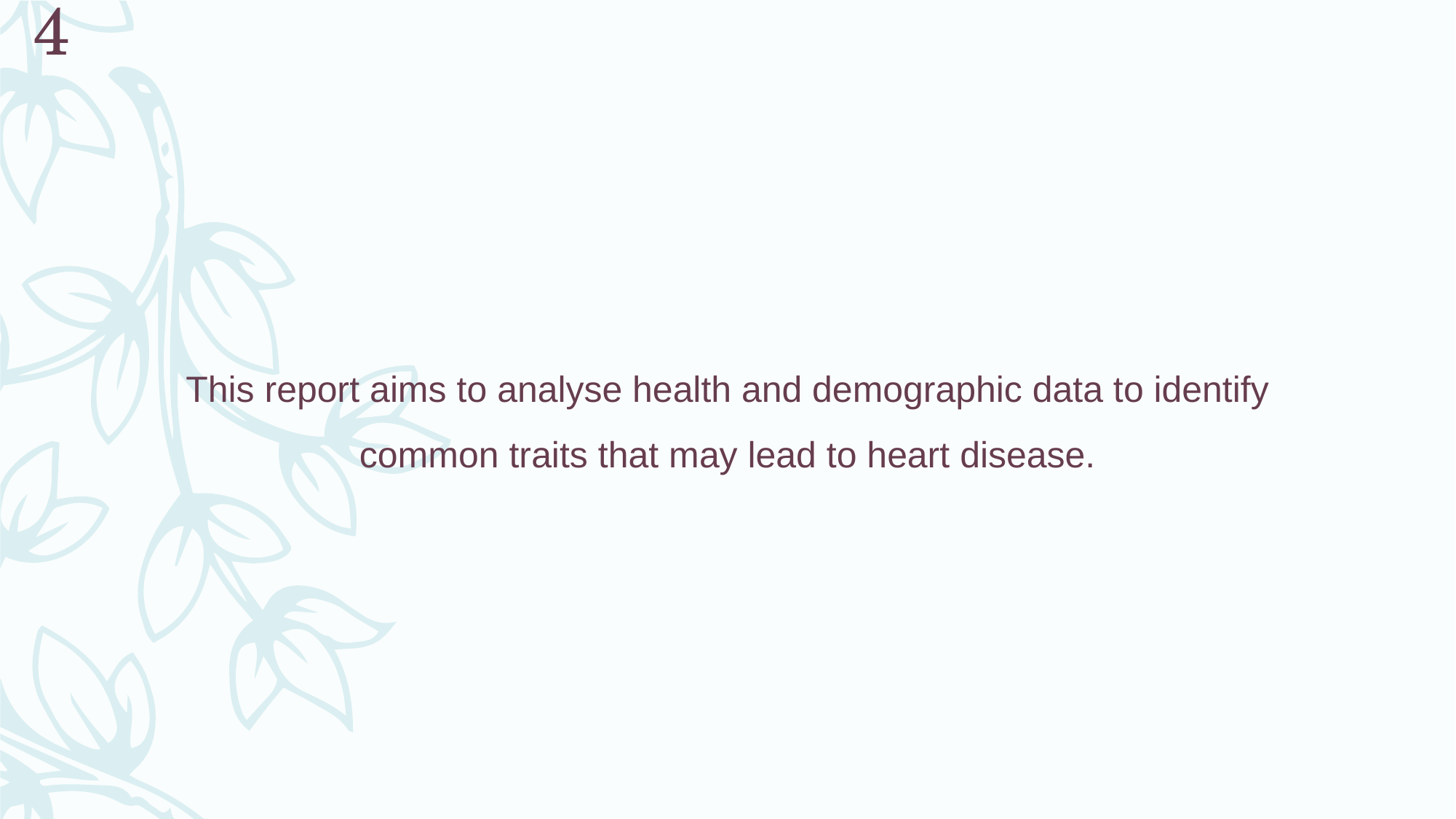

4
This report aims to analyse health and demographic data to identify common traits that may lead to heart disease.